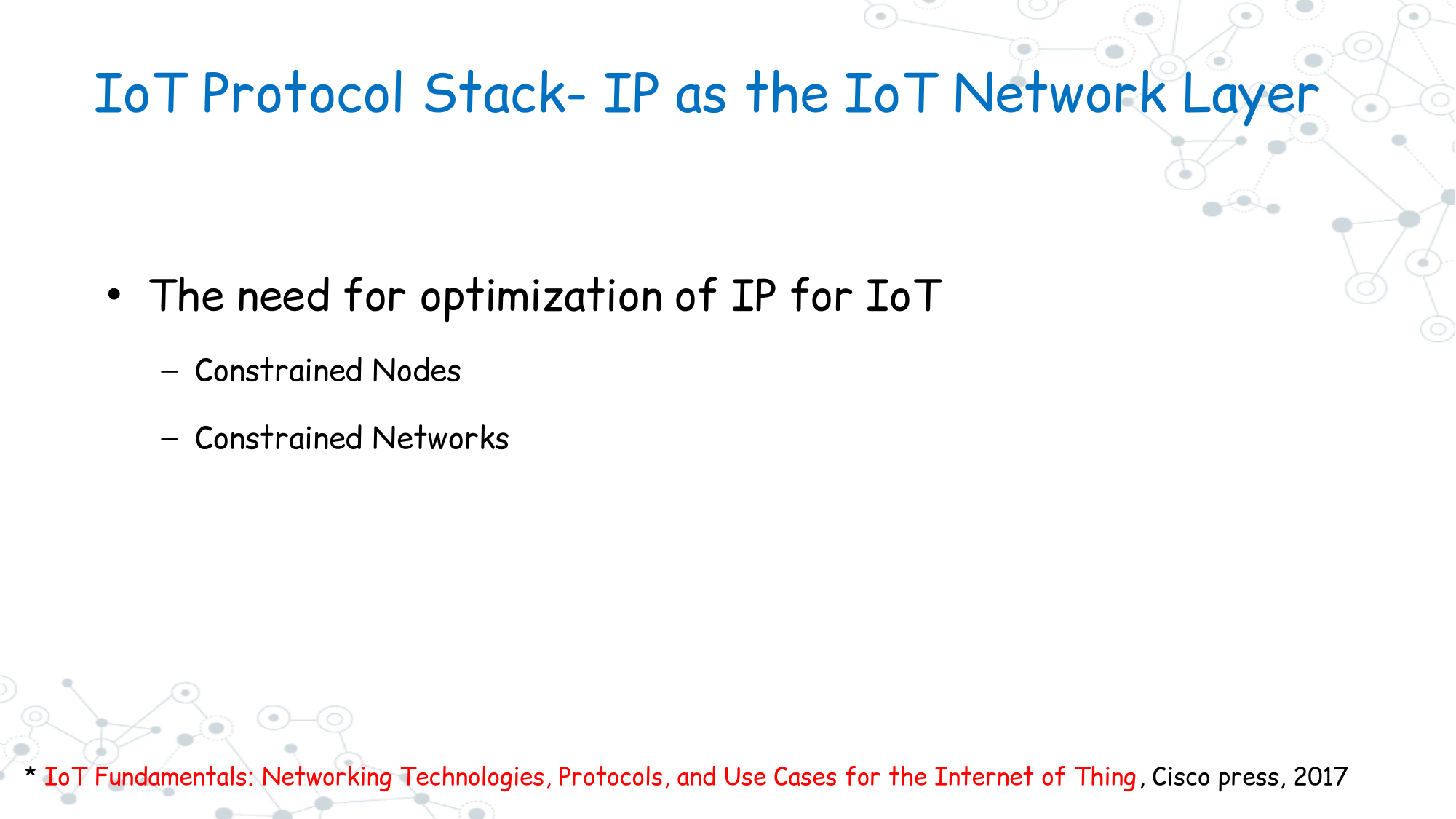

# IoT Protocol Stack- IP as the IoT Network Layer
The need for optimization of IP for IoT
Constrained Nodes
Constrained Networks
* IoT Fundamentals: Networking Technologies, Protocols, and Use Cases for the Internet of Thing, Cisco press, 2017